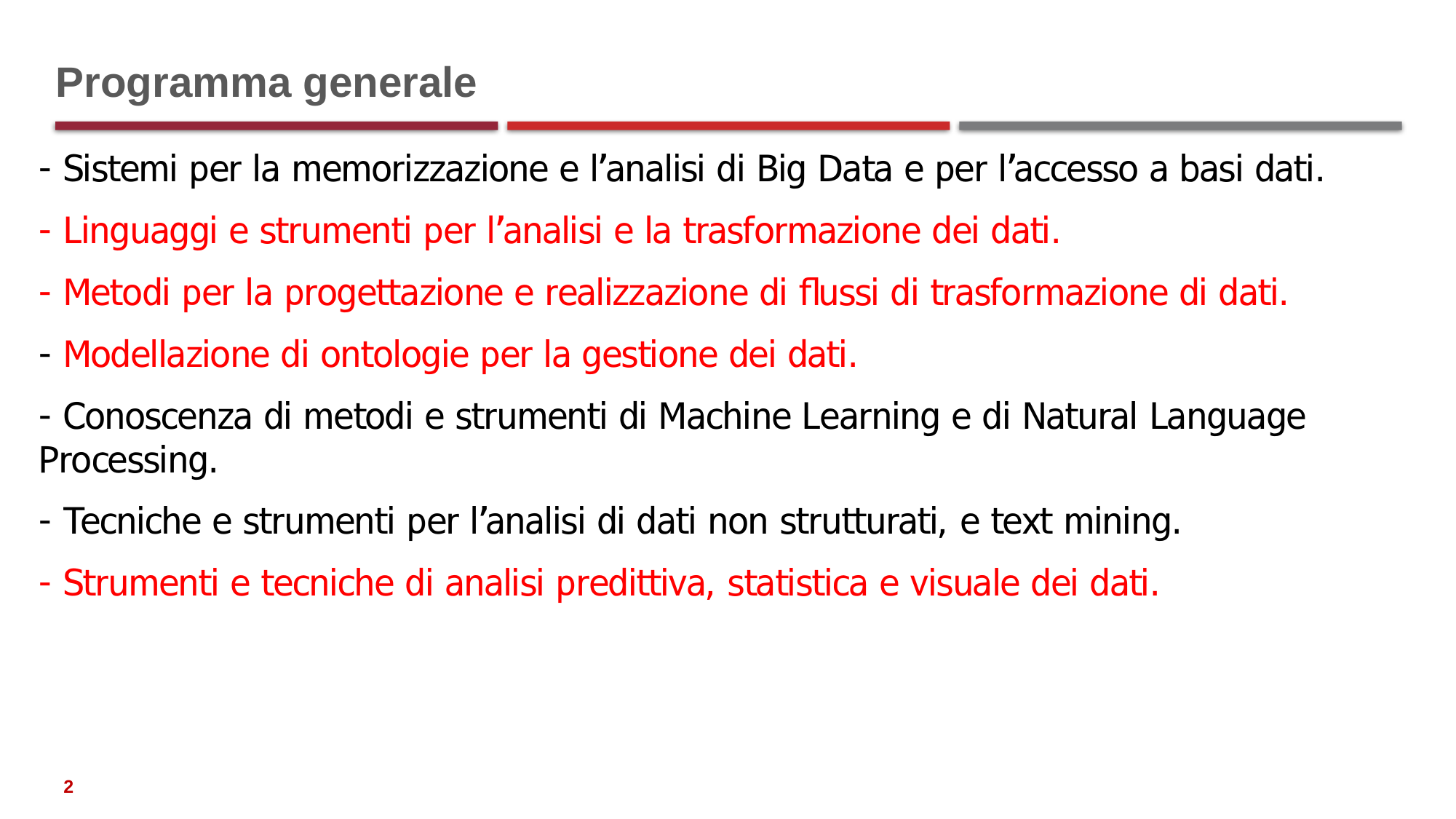

# Programma generale
- Sistemi per la memorizzazione e l’analisi di Big Data e per l’accesso a basi dati.
- Linguaggi e strumenti per l’analisi e la trasformazione dei dati.
- Metodi per la progettazione e realizzazione di flussi di trasformazione di dati.
- Modellazione di ontologie per la gestione dei dati.
- Conoscenza di metodi e strumenti di Machine Learning e di Natural Language Processing.
- Tecniche e strumenti per l’analisi di dati non strutturati, e text mining.
- Strumenti e tecniche di analisi predittiva, statistica e visuale dei dati.
2